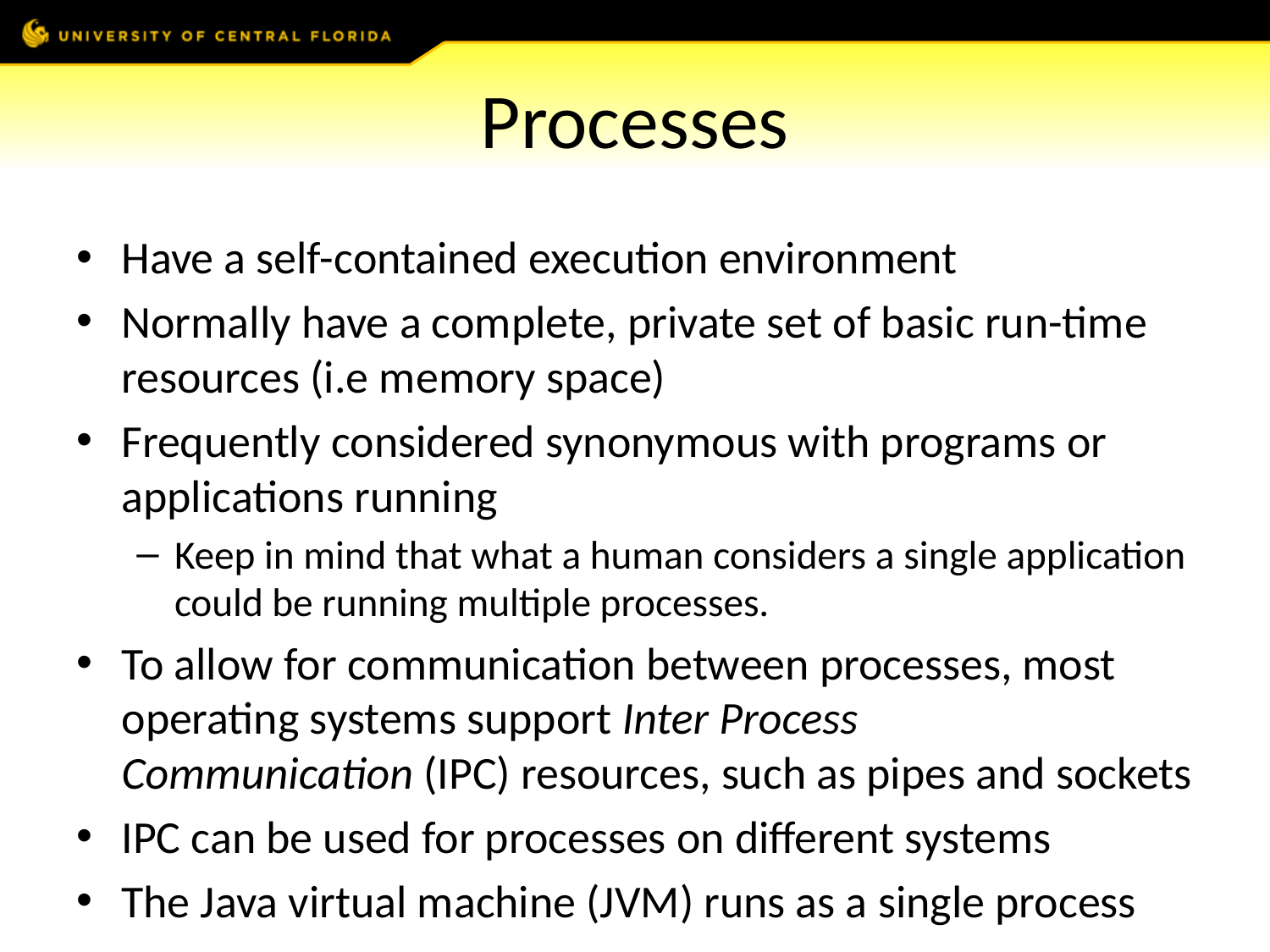

# Processes
Have a self-contained execution environment
Normally have a complete, private set of basic run-time resources (i.e memory space)
Frequently considered synonymous with programs or applications running
Keep in mind that what a human considers a single application could be running multiple processes.
To allow for communication between processes, most operating systems support Inter Process Communication (IPC) resources, such as pipes and sockets
IPC can be used for processes on different systems
The Java virtual machine (JVM) runs as a single process